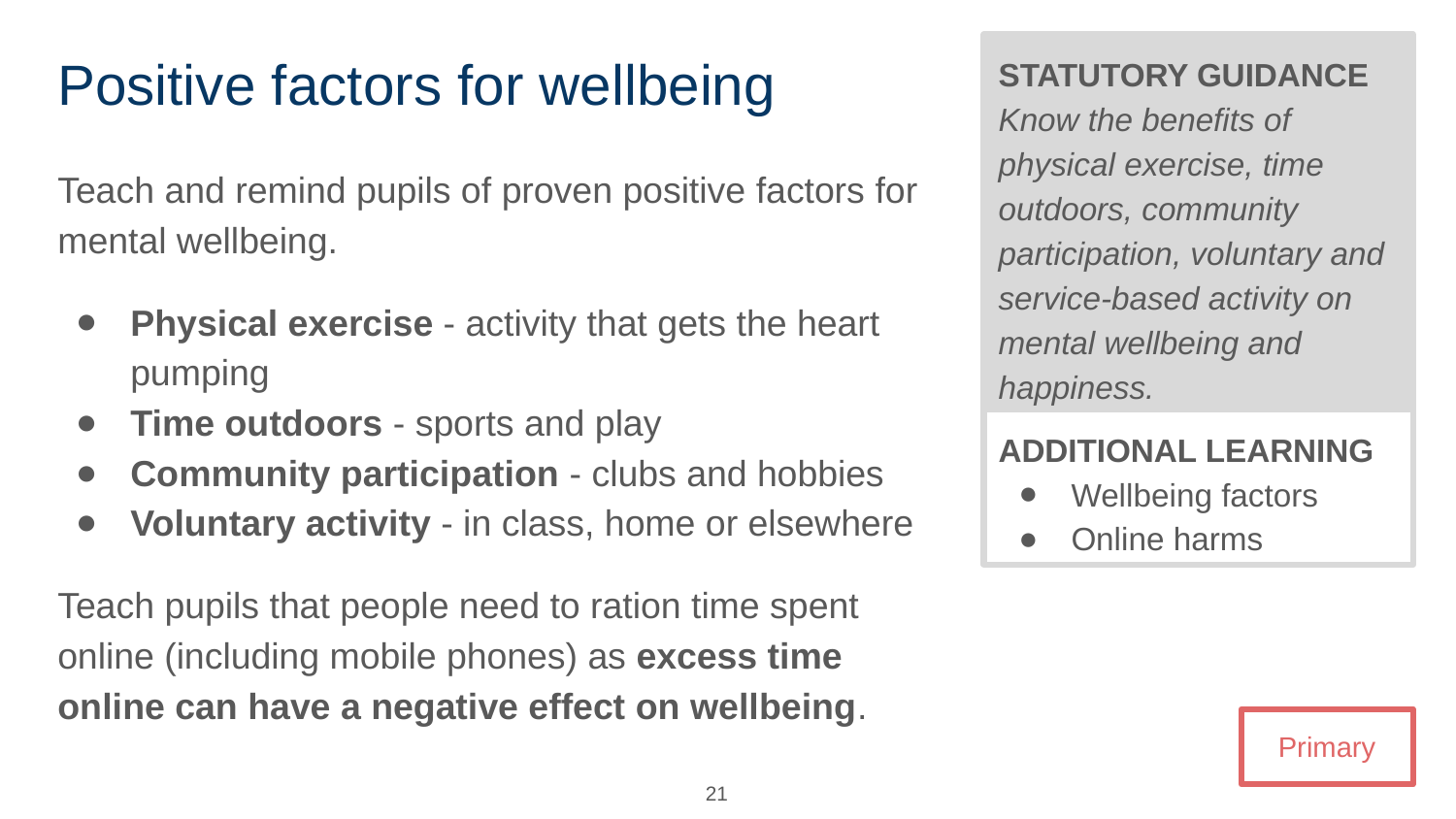

# Positive factors for wellbeing

STATUTORY GUIDANCE
Know the benefits of physical exercise, time outdoors, community participation, voluntary and service-based activity on mental wellbeing and happiness.
Teach and remind pupils of proven positive factors for mental wellbeing.
Physical exercise - activity that gets the heart pumping
Time outdoors - sports and play
Community participation - clubs and hobbies
Voluntary activity - in class, home or elsewhere
Teach pupils that people need to ration time spent online (including mobile phones) as excess time online can have a negative effect on wellbeing.
ADDITIONAL LEARNING
Wellbeing factors
Online harms
Primary
21